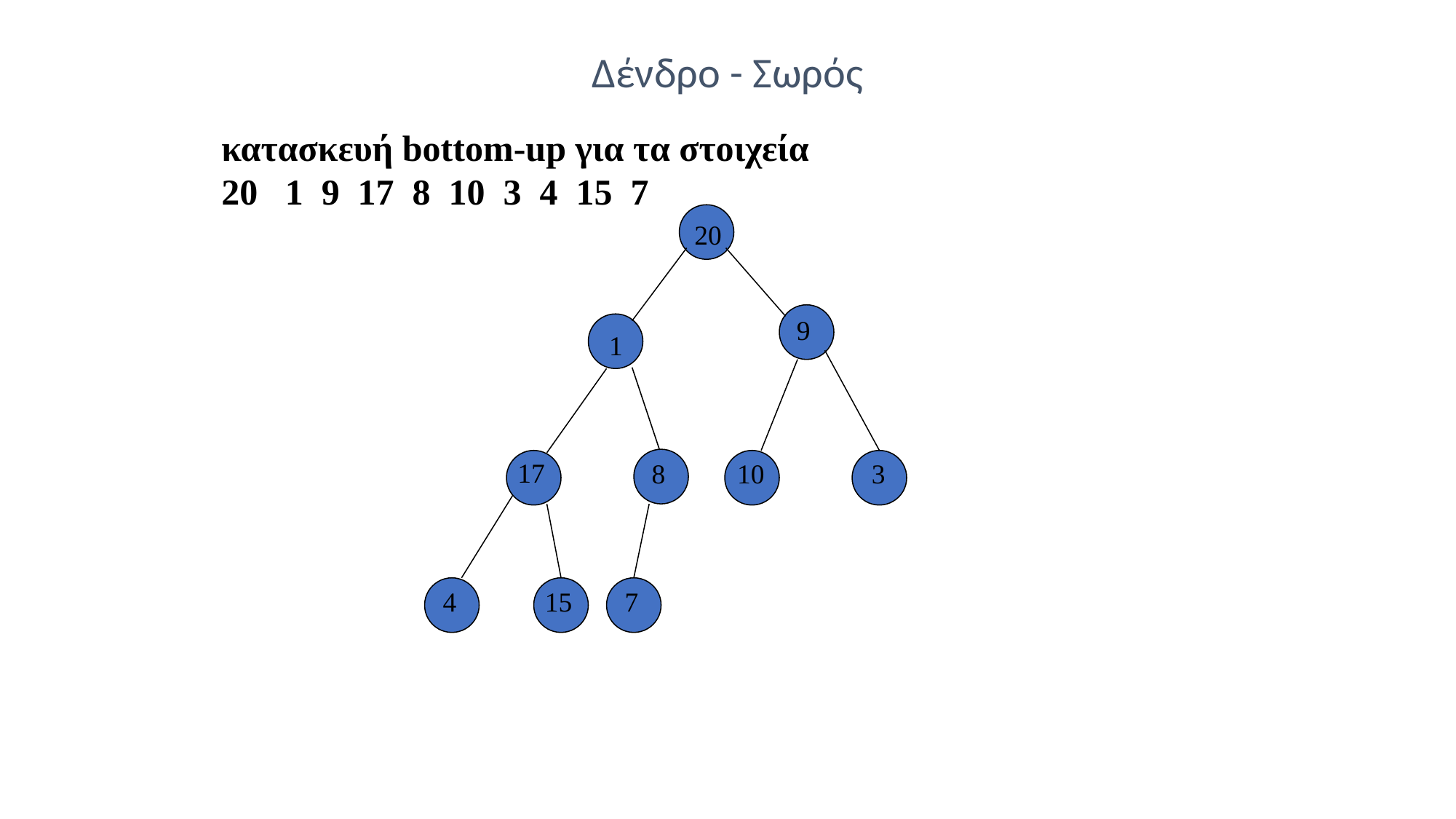

Δένδρο - Σωρός
κατασκευή bottom-up για τα στοιχεία
20   1  9  17  8  10  3  4  15  7

20

9

1

17

8
10
3

4
15
7